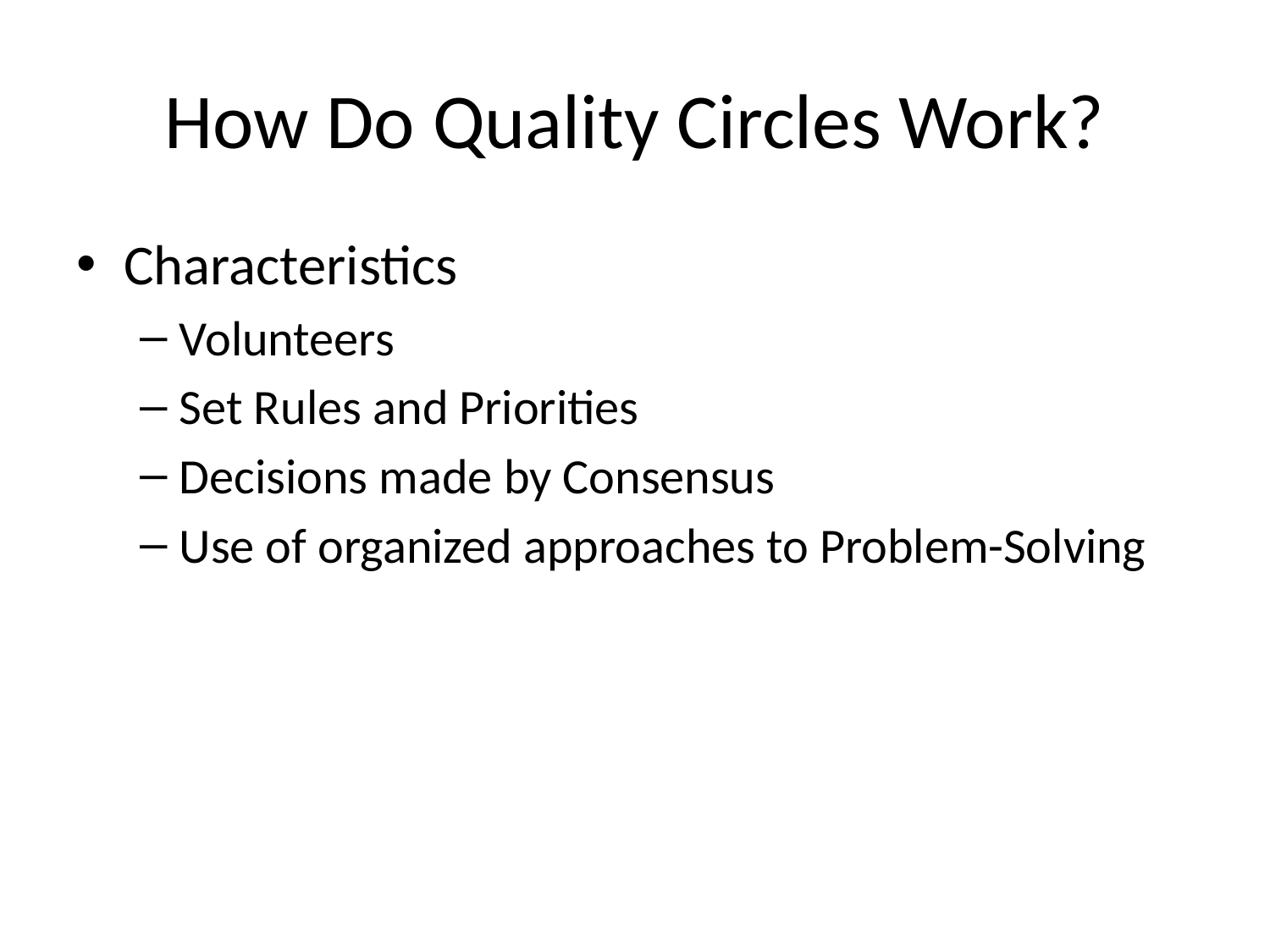

# How Do Quality Circles Work?
Characteristics
Volunteers
Set Rules and Priorities
Decisions made by Consensus
Use of organized approaches to Problem-Solving